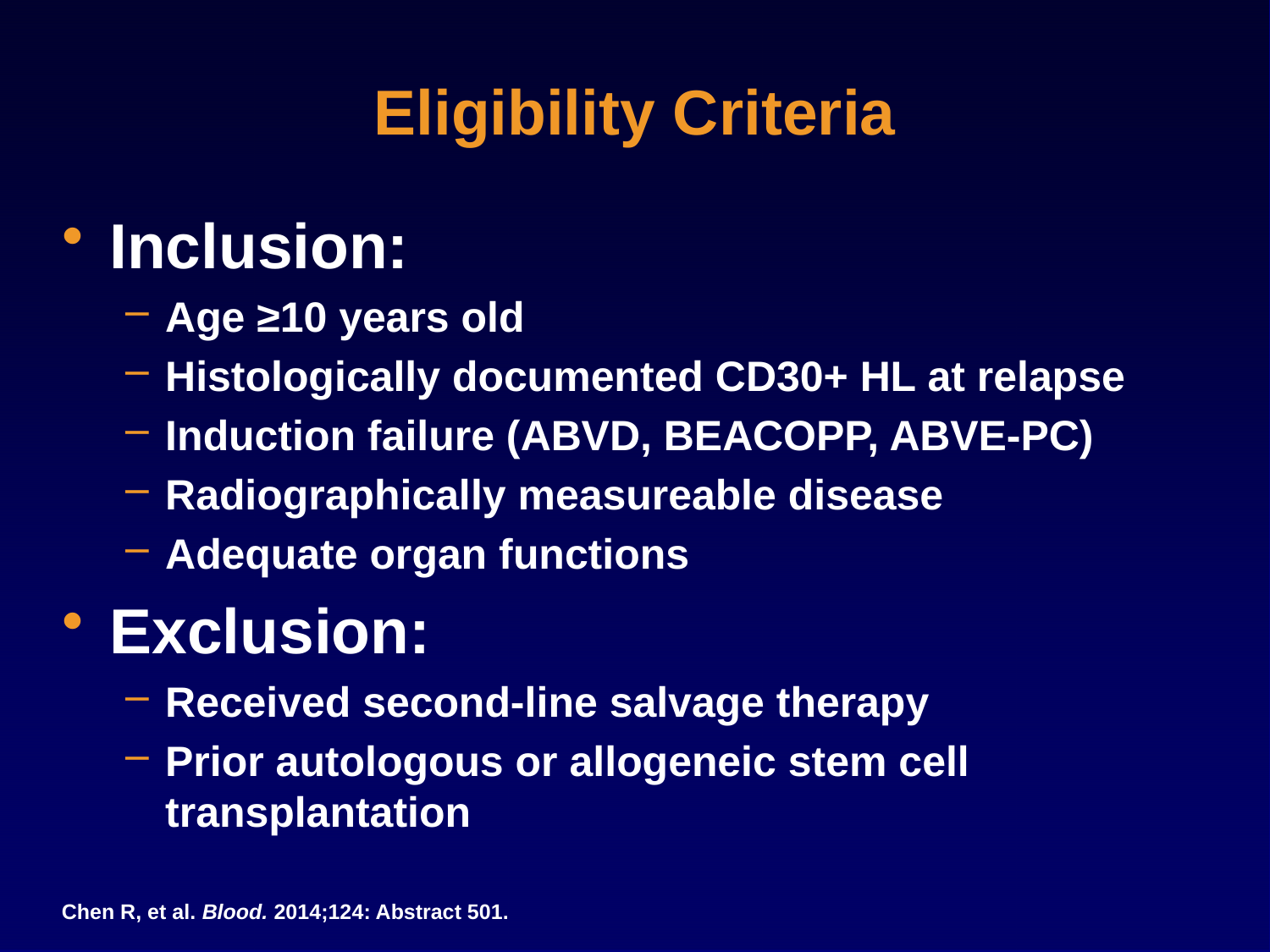

# Eligibility Criteria
Inclusion:
Age ≥10 years old
Histologically documented CD30+ HL at relapse
Induction failure (ABVD, BEACOPP, ABVE-PC)
Radiographically measureable disease
Adequate organ functions
Exclusion:
Received second-line salvage therapy
Prior autologous or allogeneic stem cell transplantation

Chen R, et al. Blood. 2014;124: Abstract 501.